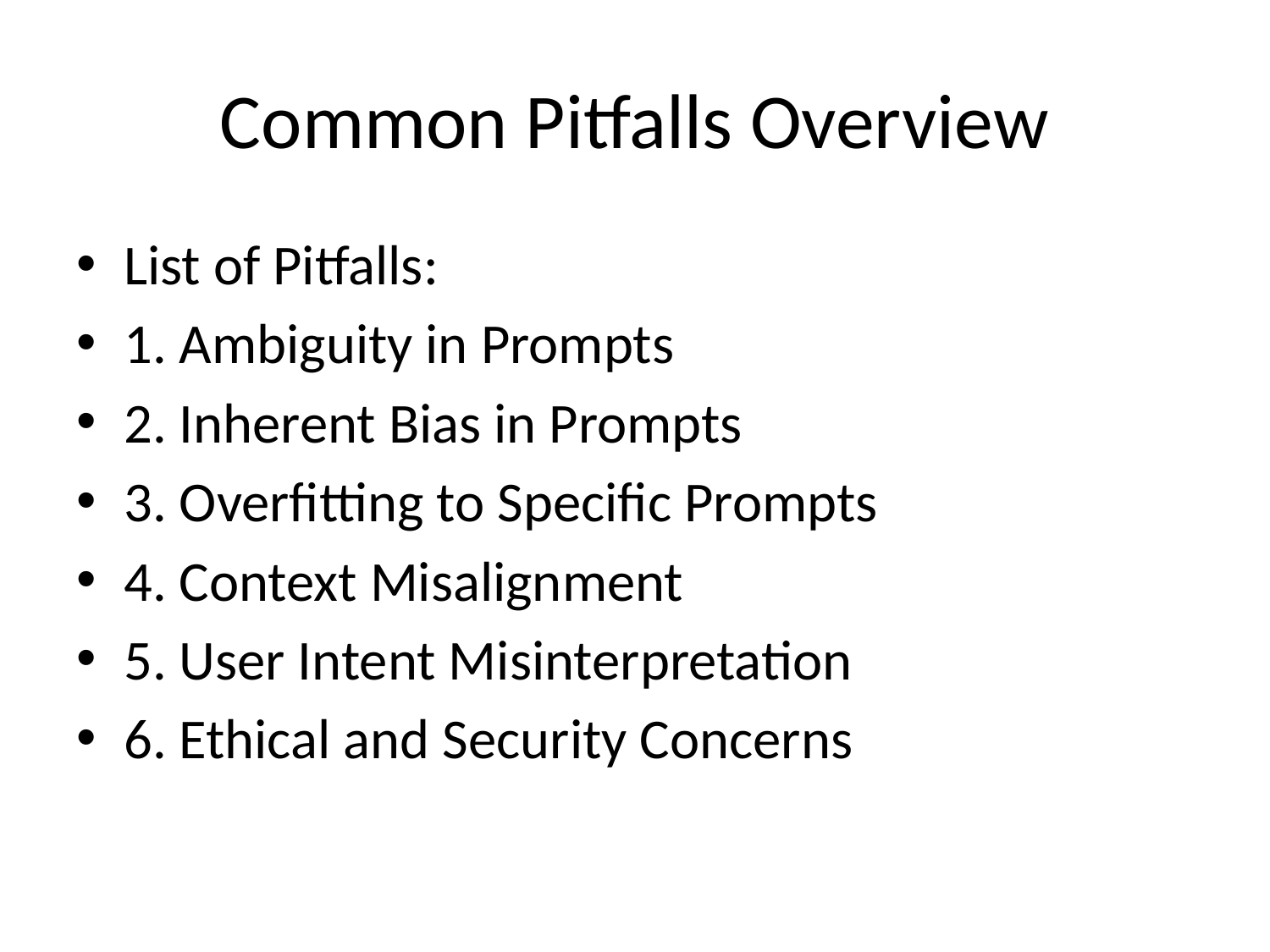

# Common Pitfalls Overview
List of Pitfalls:
1. Ambiguity in Prompts
2. Inherent Bias in Prompts
3. Overfitting to Specific Prompts
4. Context Misalignment
5. User Intent Misinterpretation
6. Ethical and Security Concerns